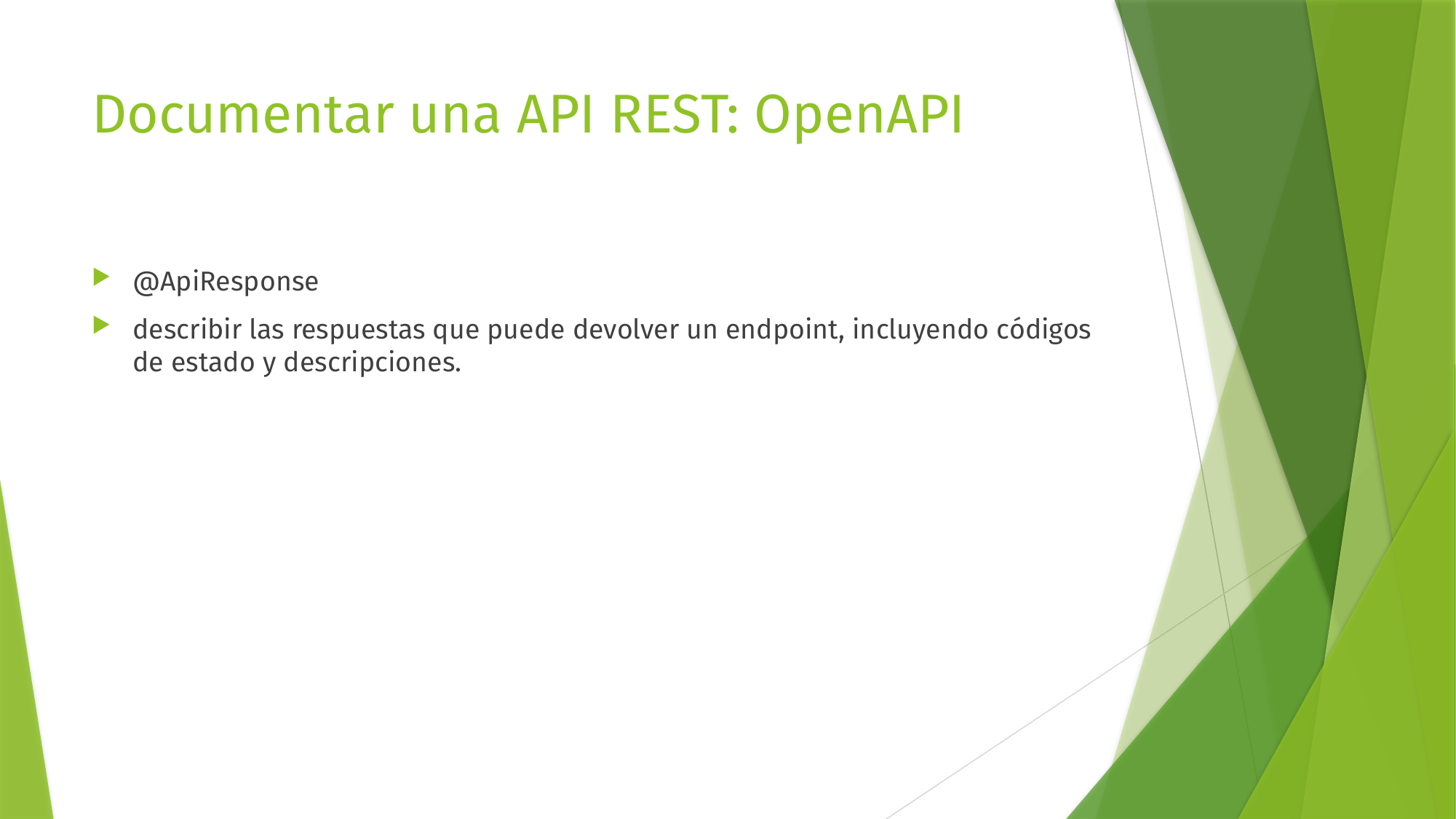

# Documentar una API REST: OpenAPI
@ApiResponse
describir las respuestas que puede devolver un endpoint, incluyendo códigos de estado y descripciones.